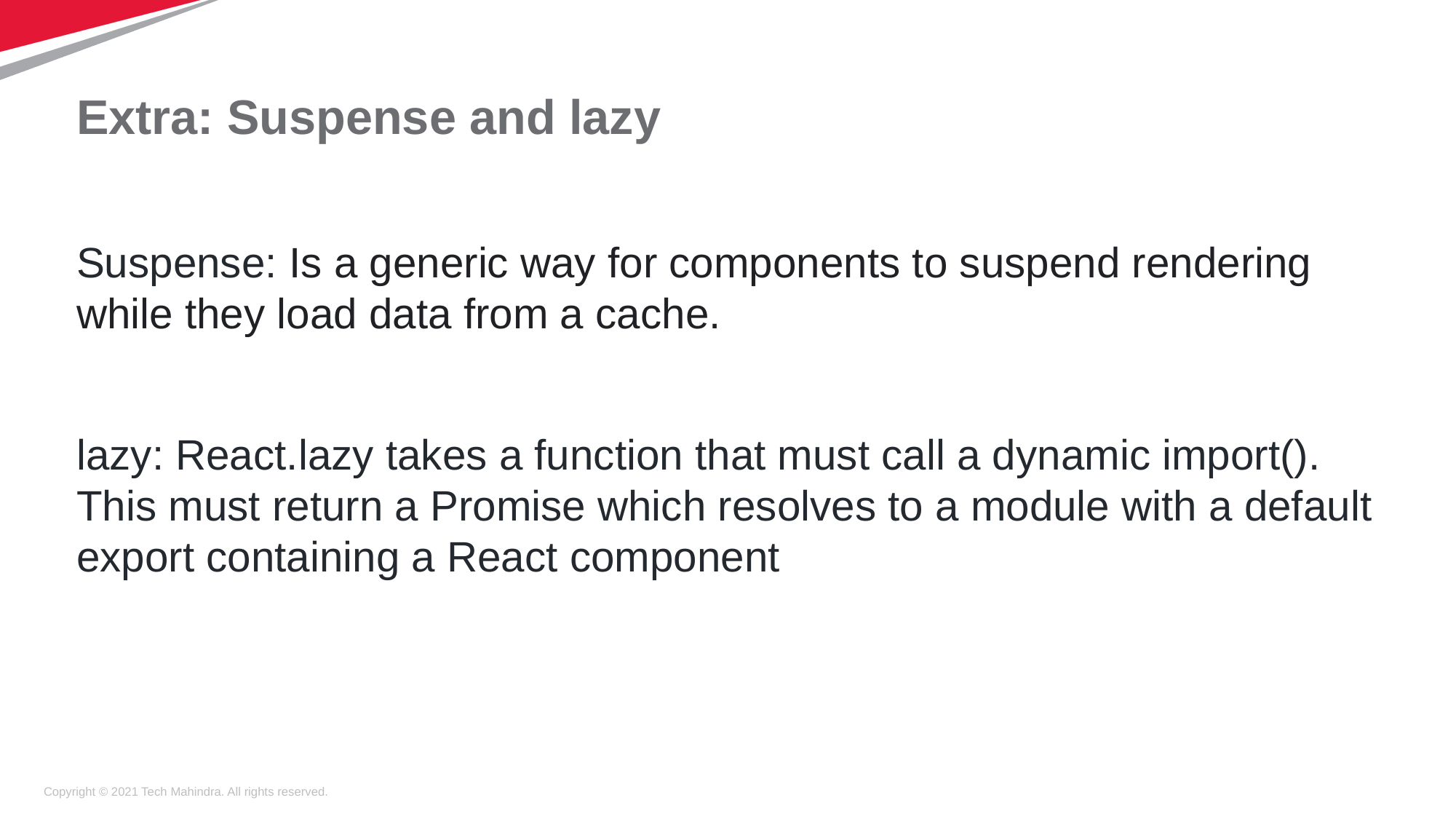

# Extra: Suspense and lazy
Suspense: Is a generic way for components to suspend rendering while they load data from a cache.
lazy: React.lazy takes a function that must call a dynamic import(). This must return a Promise which resolves to a module with a default export containing a React component